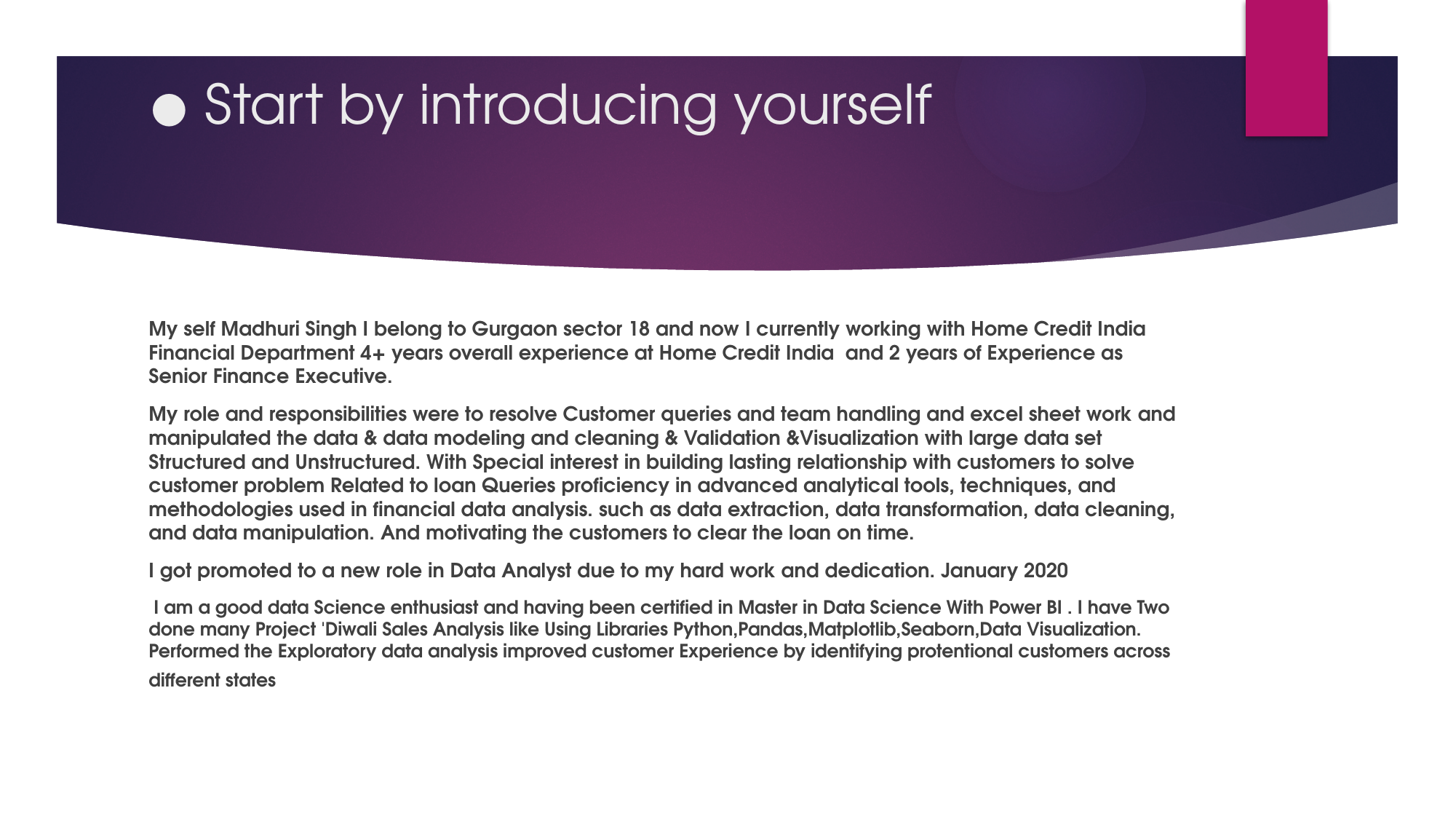

# ● Start by introducing yourself
My self Madhuri Singh I belong to Gurgaon sector 18 and now I currently working with Home Credit India Financial Department 4+ years overall experience at Home Credit India  and 2 years of Experience as Senior Finance Executive.
My role and responsibilities were to resolve Customer queries and team handling and excel sheet work and manipulated the data & data modeling and cleaning & Validation &Visualization with large data set Structured and Unstructured. With Special interest in building lasting relationship with customers to solve customer problem Related to loan Queries proficiency in advanced analytical tools, techniques, and methodologies used in financial data analysis. such as data extraction, data transformation, data cleaning, and data manipulation. And motivating the customers to clear the loan on time.
I got promoted to a new role in Data Analyst due to my hard work and dedication. January 2020
 I am a good data Science enthusiast and having been certified in Master in Data Science With Power BI . I have Two done many Project 'Diwali Sales Analysis like Using Libraries Python,Pandas,Matplotlib,Seaborn,Data Visualization.
Performed the Exploratory data analysis improved customer Experience by identifying protentional customers across different states